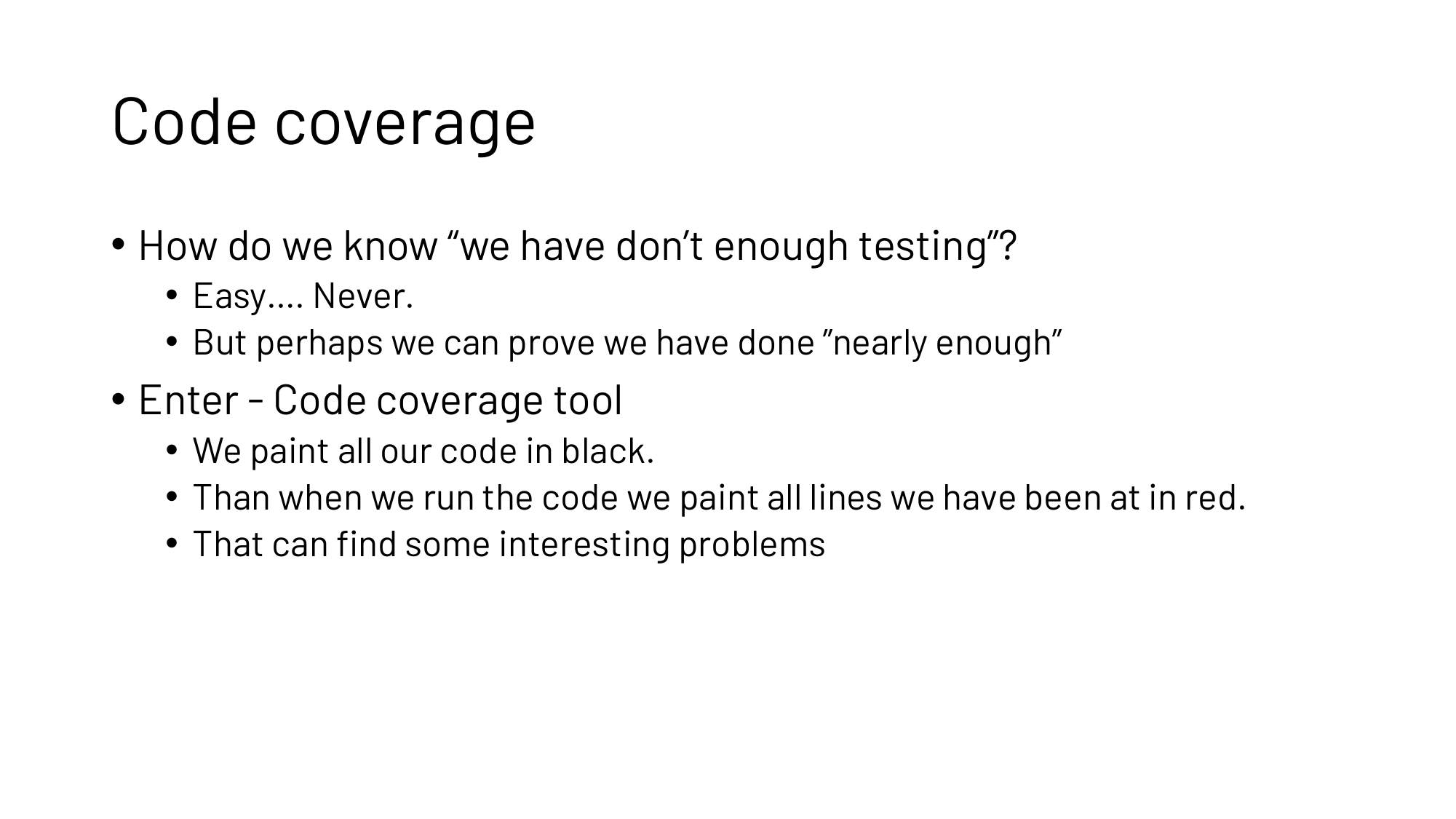

# Code coverage
How do we know “we have don’t enough testing”?
Easy…. Never.
But perhaps we can prove we have done ”nearly enough”
Enter - Code coverage tool
We paint all our code in black.
Than when we run the code we paint all lines we have been at in red.
That can find some interesting problems